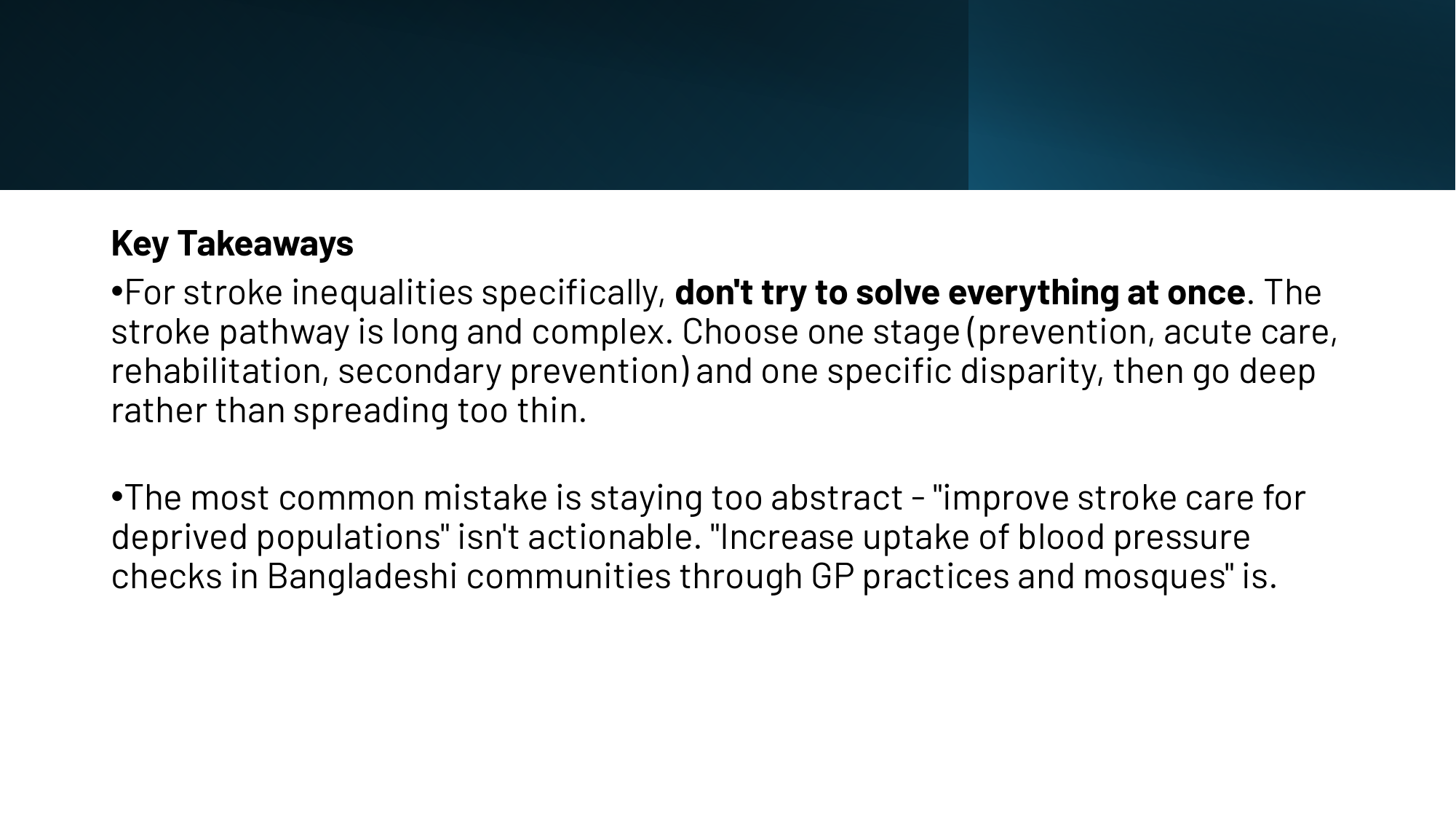

Key Takeaways
For stroke inequalities specifically, don't try to solve everything at once. The stroke pathway is long and complex. Choose one stage (prevention, acute care, rehabilitation, secondary prevention) and one specific disparity, then go deep rather than spreading too thin.
The most common mistake is staying too abstract - "improve stroke care for deprived populations" isn't actionable. "Increase uptake of blood pressure checks in Bangladeshi communities through GP practices and mosques" is.